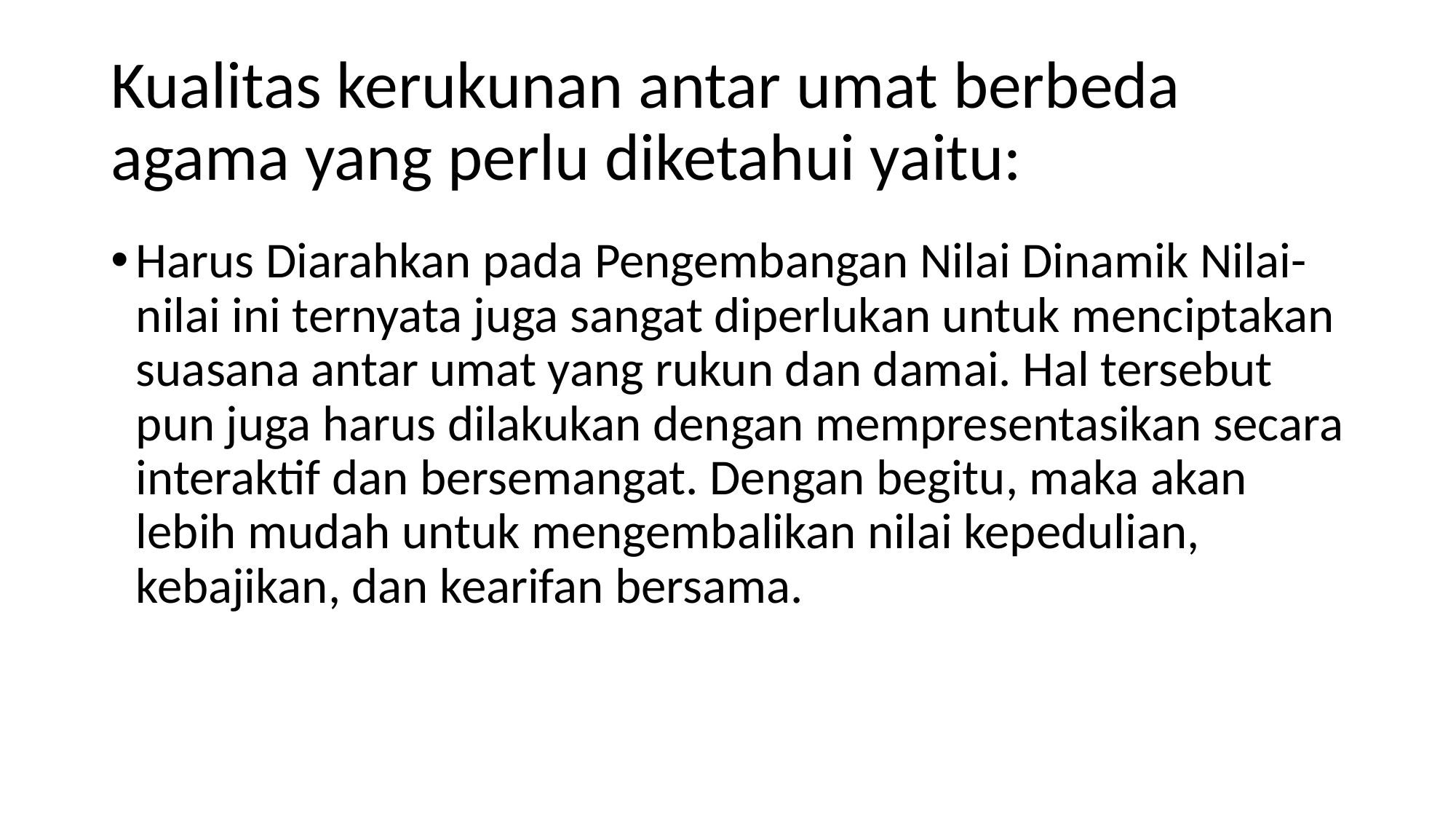

# Kualitas kerukunan antar umat berbeda agama yang perlu diketahui yaitu:
Harus Diarahkan pada Pengembangan Nilai Dinamik Nilai-nilai ini ternyata juga sangat diperlukan untuk menciptakan suasana antar umat yang rukun dan damai. Hal tersebut pun juga harus dilakukan dengan mempresentasikan secara interaktif dan bersemangat. Dengan begitu, maka akan lebih mudah untuk mengembalikan nilai kepedulian, kebajikan, dan kearifan bersama.